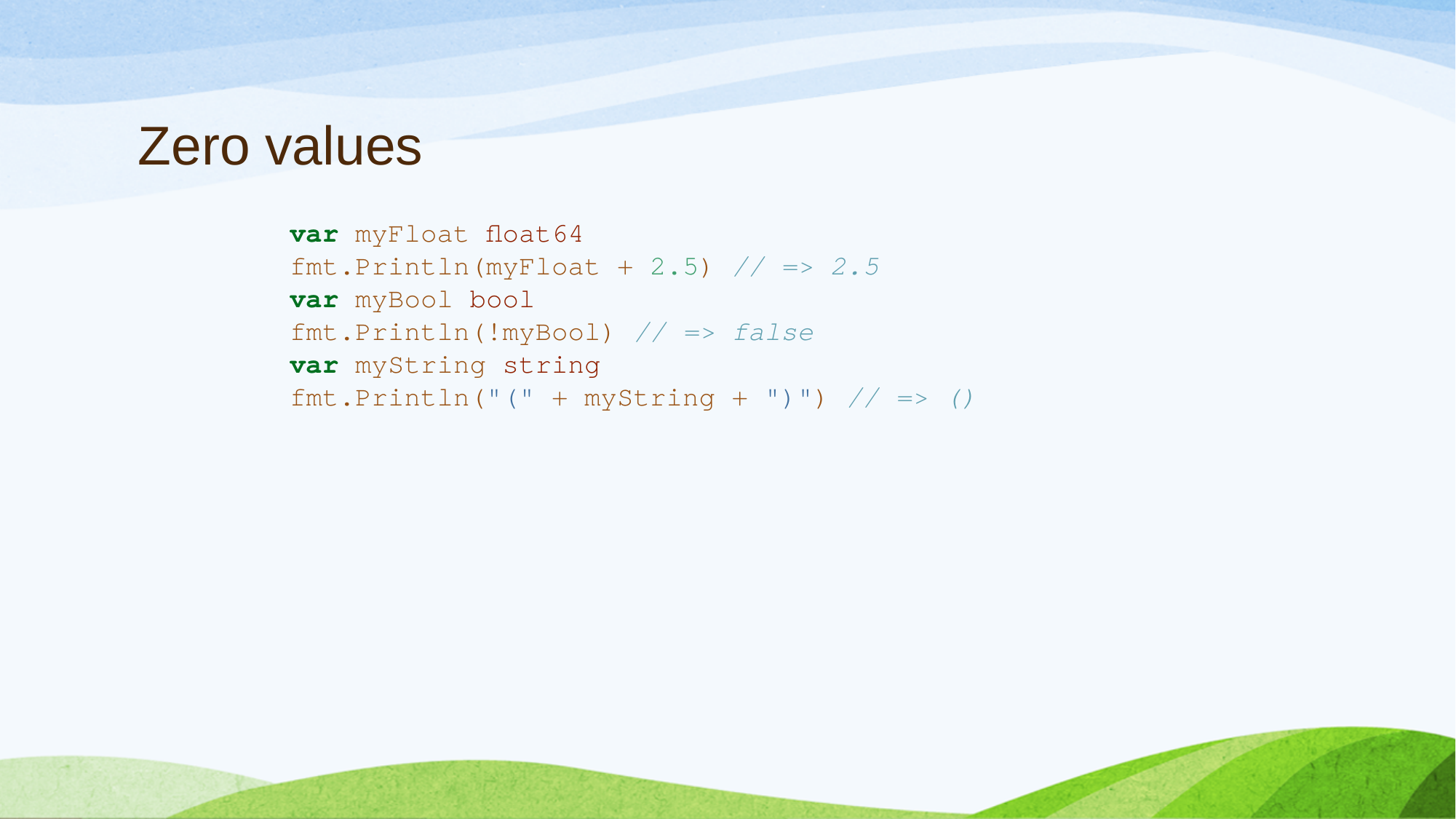

# Zero values
var myFloat float64
fmt.Println(myFloat + 2.5) // => 2.5
var myBool bool
fmt.Println(!myBool) // => false
var myString string
fmt.Println("(" + myString + ")") // => ()